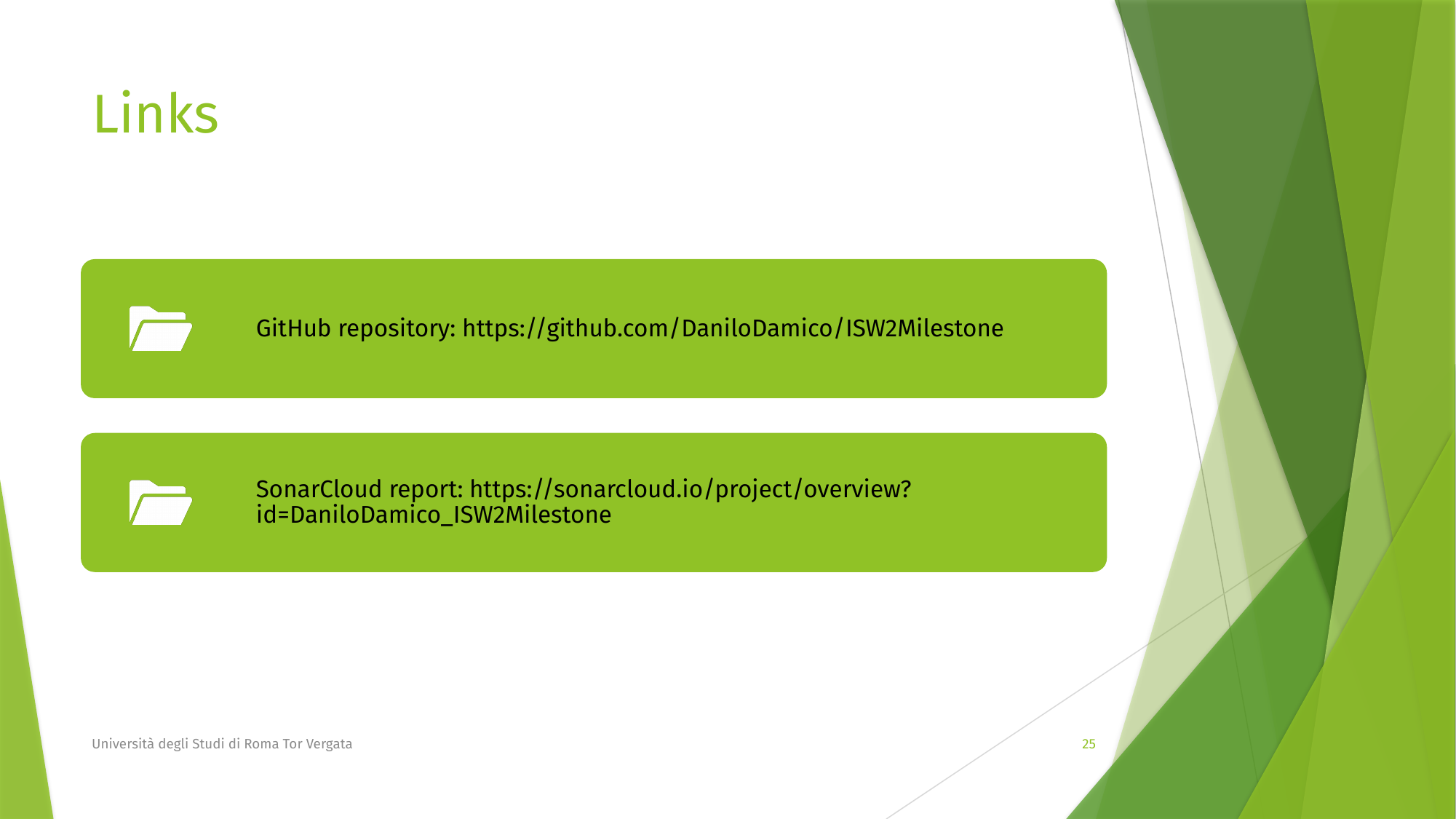

# Links
GitHub repository: https://github.com/DaniloDamico/ISW2Milestone
SonarCloud report: https://sonarcloud.io/project/overview?id=DaniloDamico_ISW2Milestone
Università degli Studi di Roma Tor Vergata
25